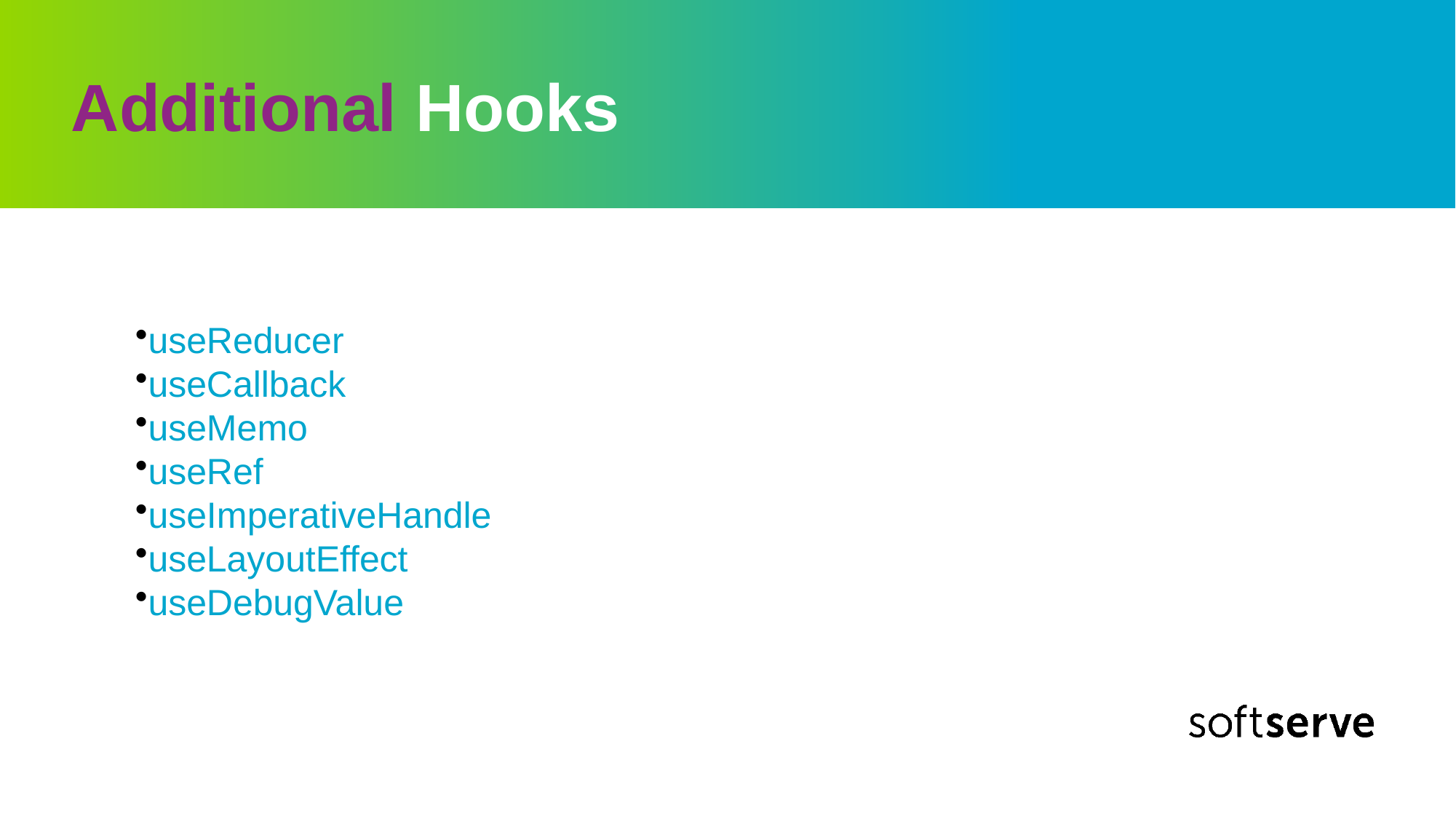

# Additional Hooks

useReducer
useCallback
useMemo
useRef
useImperativeHandle
useLayoutEffect
useDebugValue